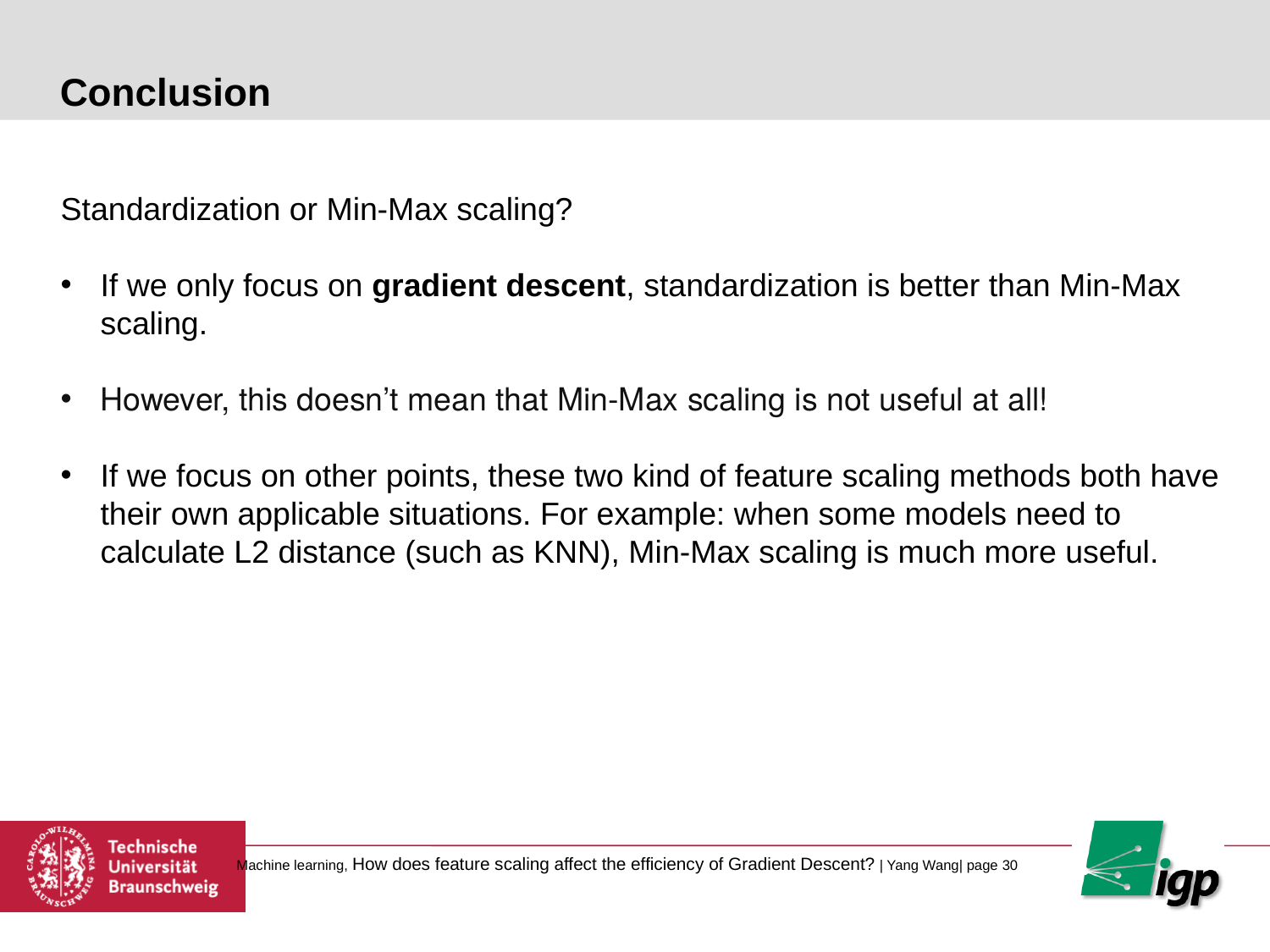

# Conclusion
Standardization or Min-Max scaling?

If we only focus on gradient descent, standardization is better than Min-Max scaling.

However, this doesn’t mean that Min-Max scaling is not useful at all!

If we focus on other points, these two kind of feature scaling methods both have their own applicable situations. For example: when some models need to calculate L2 distance (such as KNN), Min-Max scaling is much more useful.